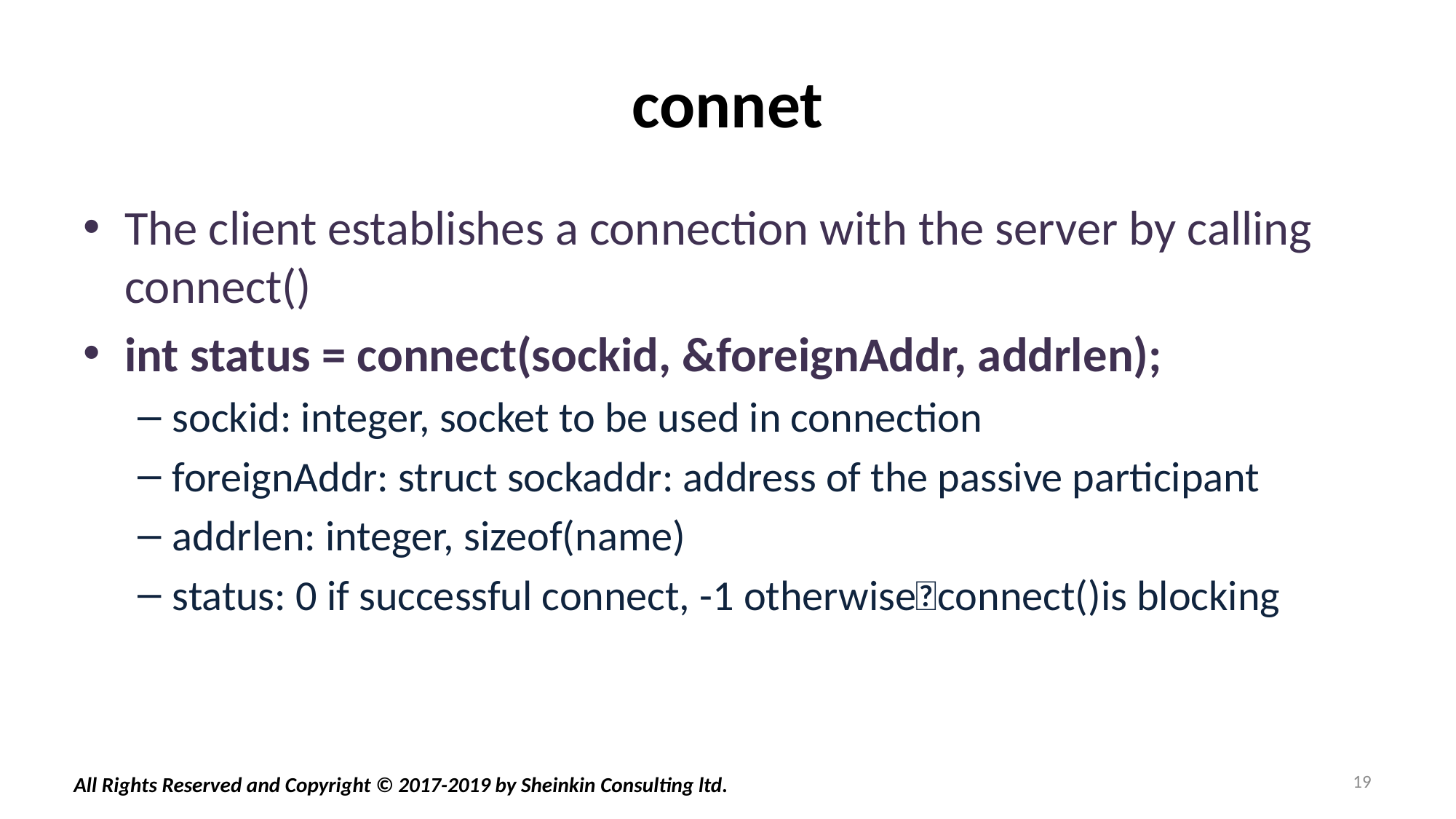

# connet
The client establishes a connection with the server by calling connect()
int status = connect(sockid, &foreignAddr, addrlen);
sockid: integer, socket to be used in connection
foreignAddr: struct sockaddr: address of the passive participant
addrlen: integer, sizeof(name)
status: 0 if successful connect, -1 otherwise􀂄connect()is blocking

19